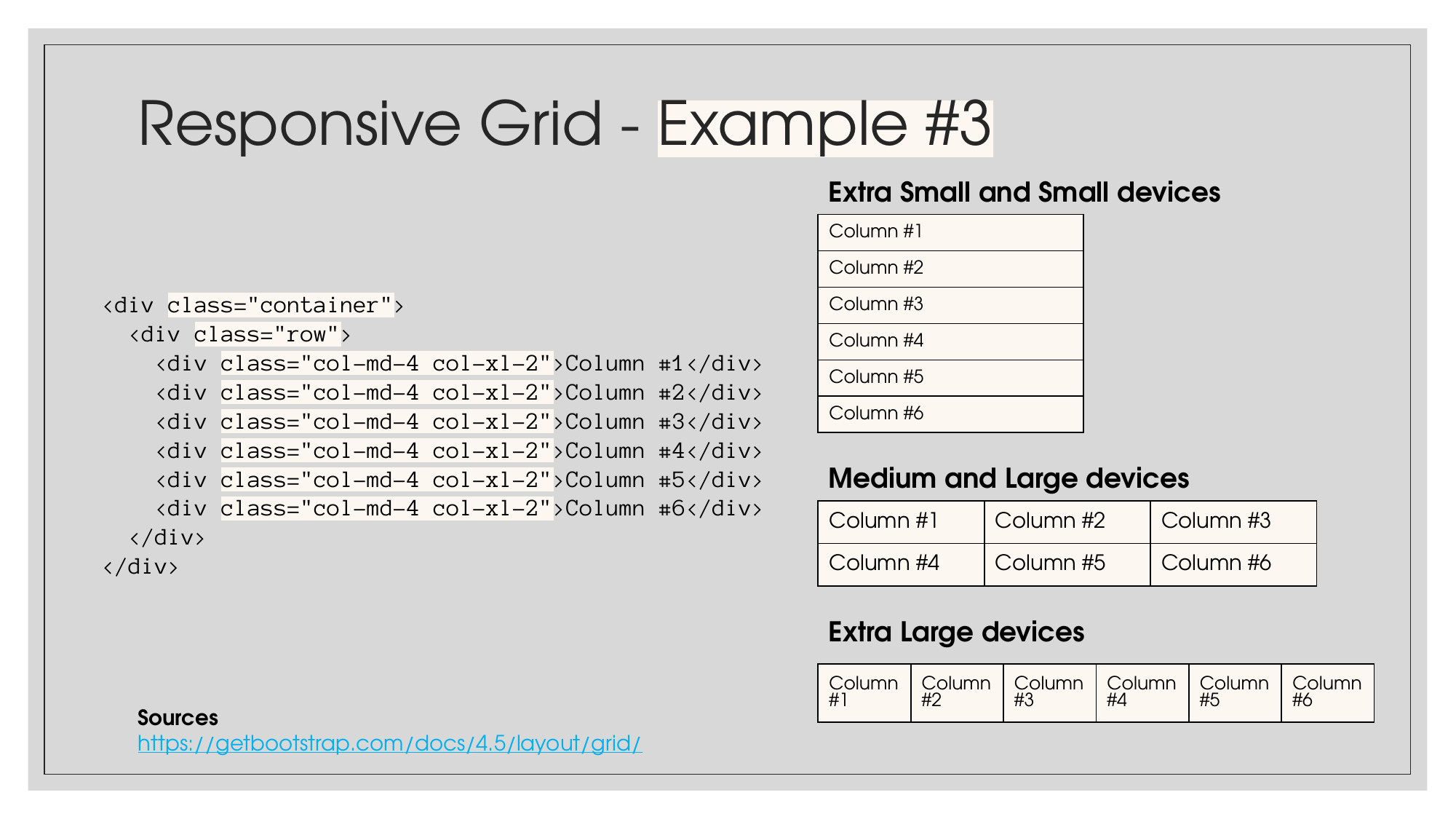

# Responsive Grid - Example #3
Extra Small and Small devices
| Column #1 |
| --- |
| Column #2 |
| Column #3 |
| Column #4 |
| Column #5 |
| Column #6 |
<div class="container">
  <div class="row">
    <div class="col-md-4 col-xl-2">Column #1</div>
    <div class="col-md-4 col-xl-2">Column #2</div>
    <div class="col-md-4 col-xl-2">Column #3</div>
    <div class="col-md-4 col-xl-2">Column #4</div>
    <div class="col-md-4 col-xl-2">Column #5</div>
    <div class="col-md-4 col-xl-2">Column #6</div>
  </div>
</div>
Medium and Large devices
| Column #1 | Column #2 | Column #3 |
| --- | --- | --- |
| Column #4 | Column #5 | Column #6 |
Extra Large devices
| Column #1 | Column #2 | Column #3 | Column #4 | Column #5 | Column #6 |
| --- | --- | --- | --- | --- | --- |
Sources
https://getbootstrap.com/docs/4.5/layout/grid/